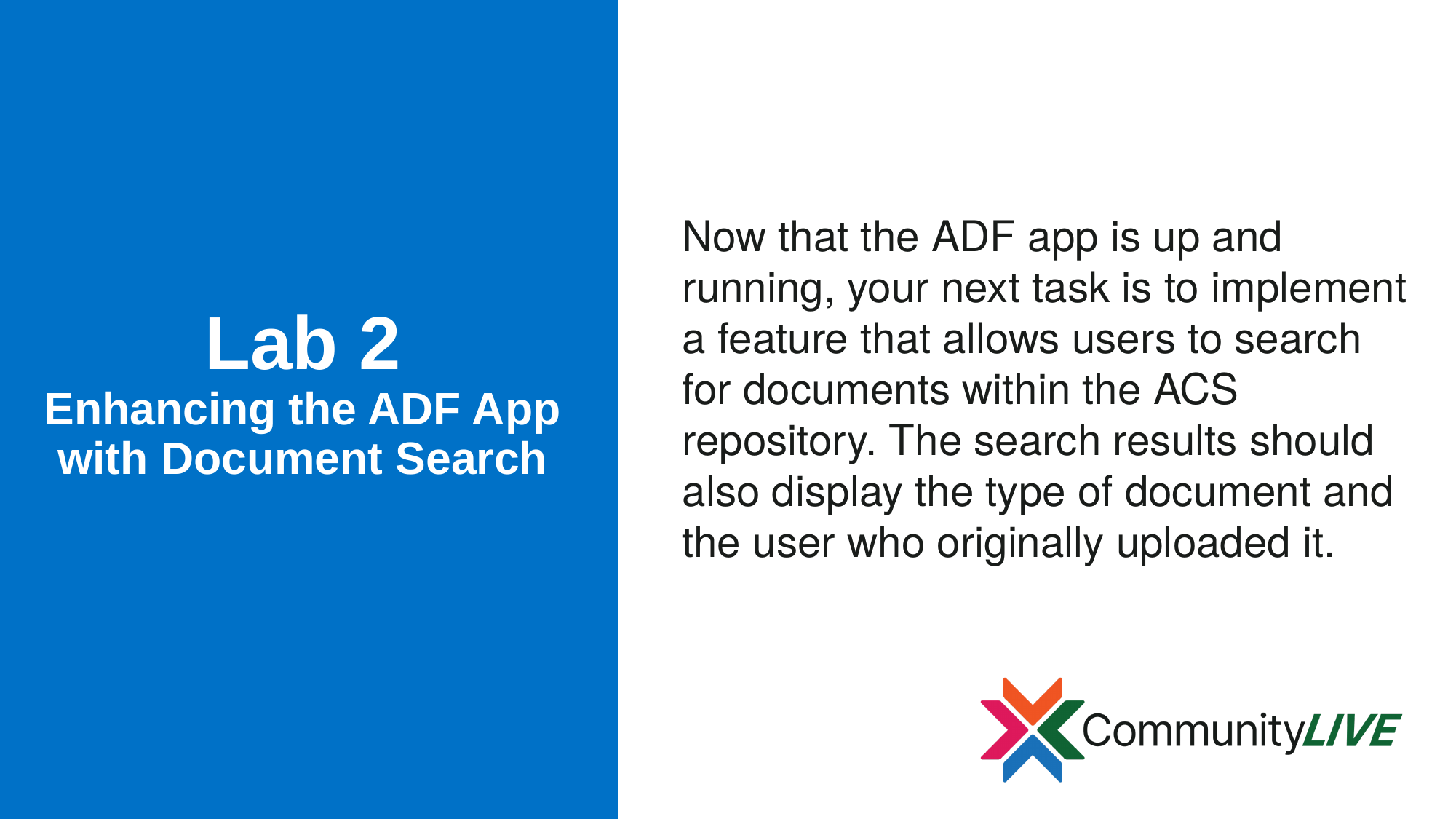

Now that the ADF app is up and running, your next task is to implement a feature that allows users to search for documents within the ACS repository. The search results should also display the type of document and the user who originally uploaded it.
# Lab 2 Enhancing the ADF App with Document Search